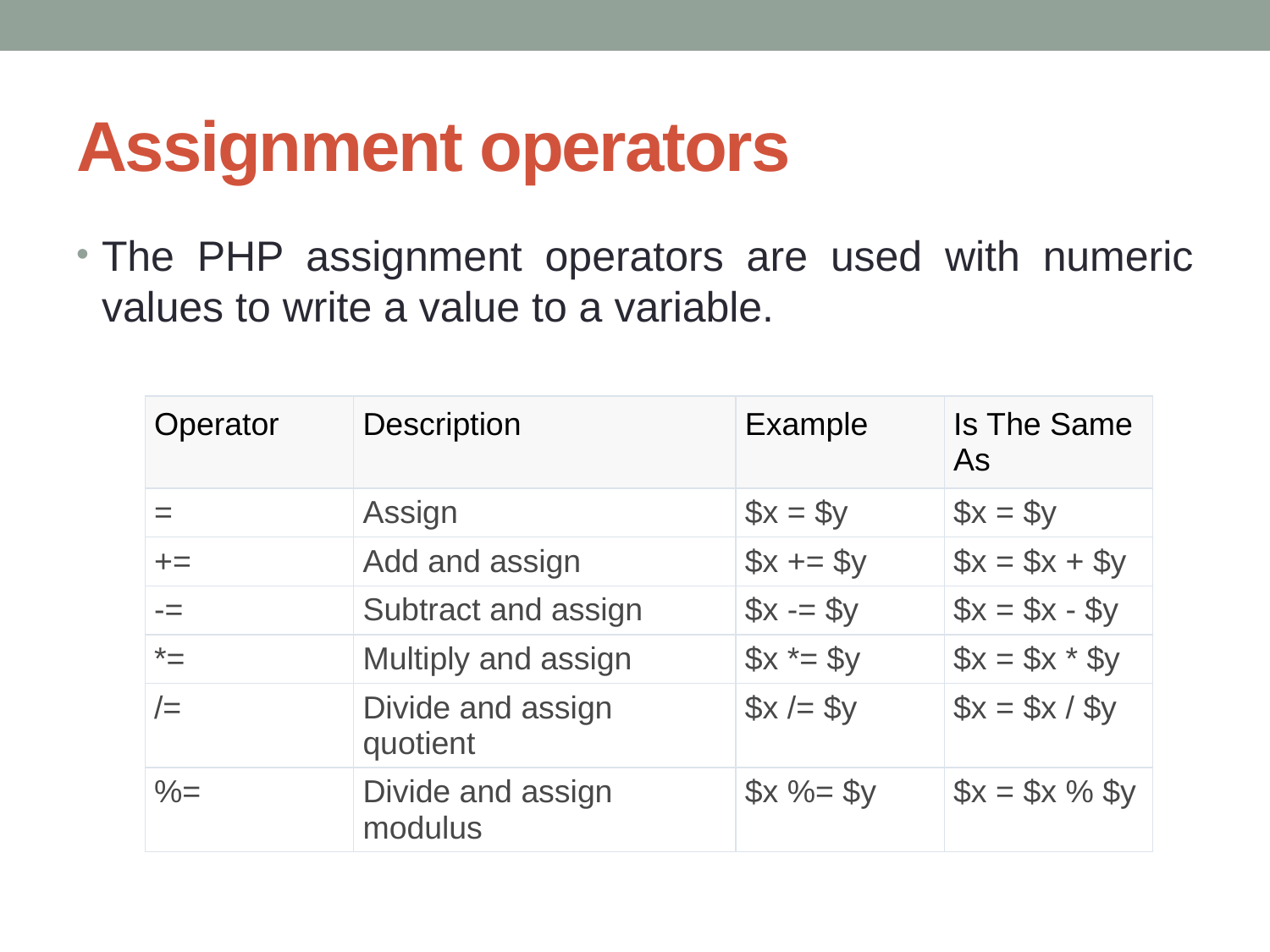

# Assignment operators
The PHP assignment operators are used with numeric values to write a value to a variable.

| Operator | Description | Example | Is The Same As |
| --- | --- | --- | --- |
| = | Assign | $x = $y | $x = $y |
| += | Add and assign | $x += $y | $x = $x + $y |
| -= | Subtract and assign | $x -= $y | $x = $x - $y |
| \*= | Multiply and assign | $x \*= $y | $x = $x \* $y |
| /= | Divide and assign quotient | $x /= $y | $x = $x / $y |
| %= | Divide and assign modulus | $x %= $y | $x = $x % $y |